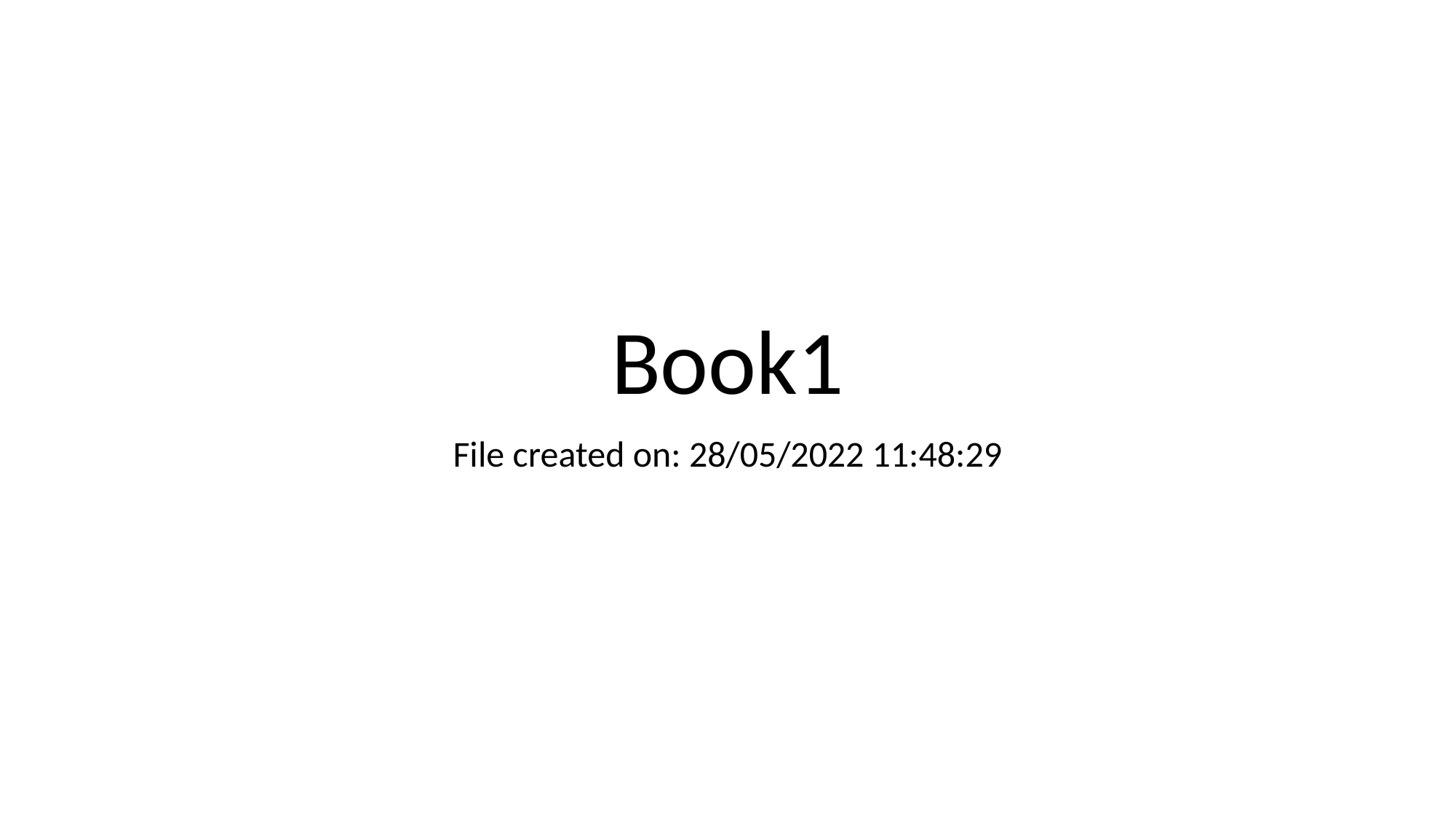

# Book1
File created on: 28/05/2022 11:48:29